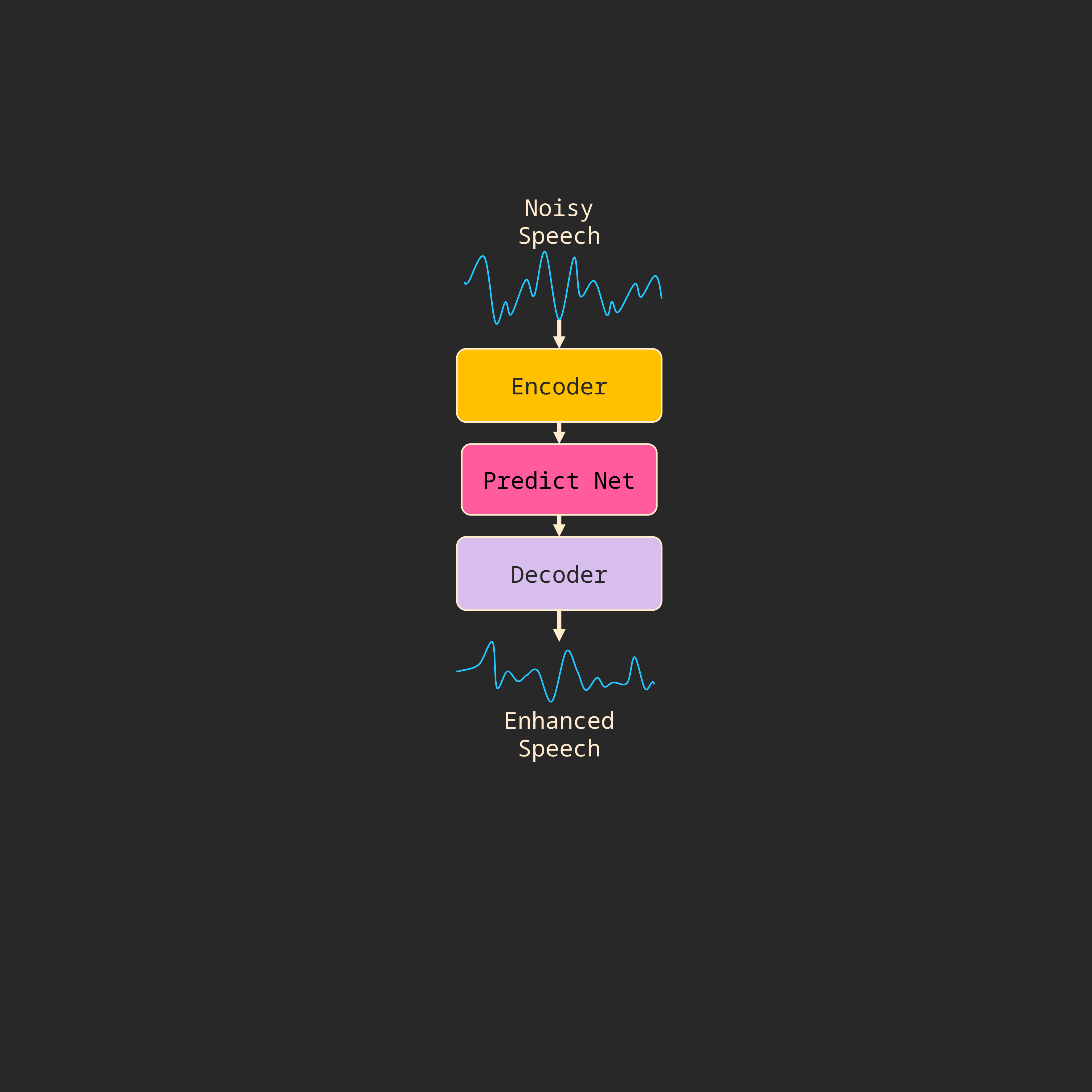

Noisy
Speech

Encoder
Predict Net
Decoder

Enhanced
Speech